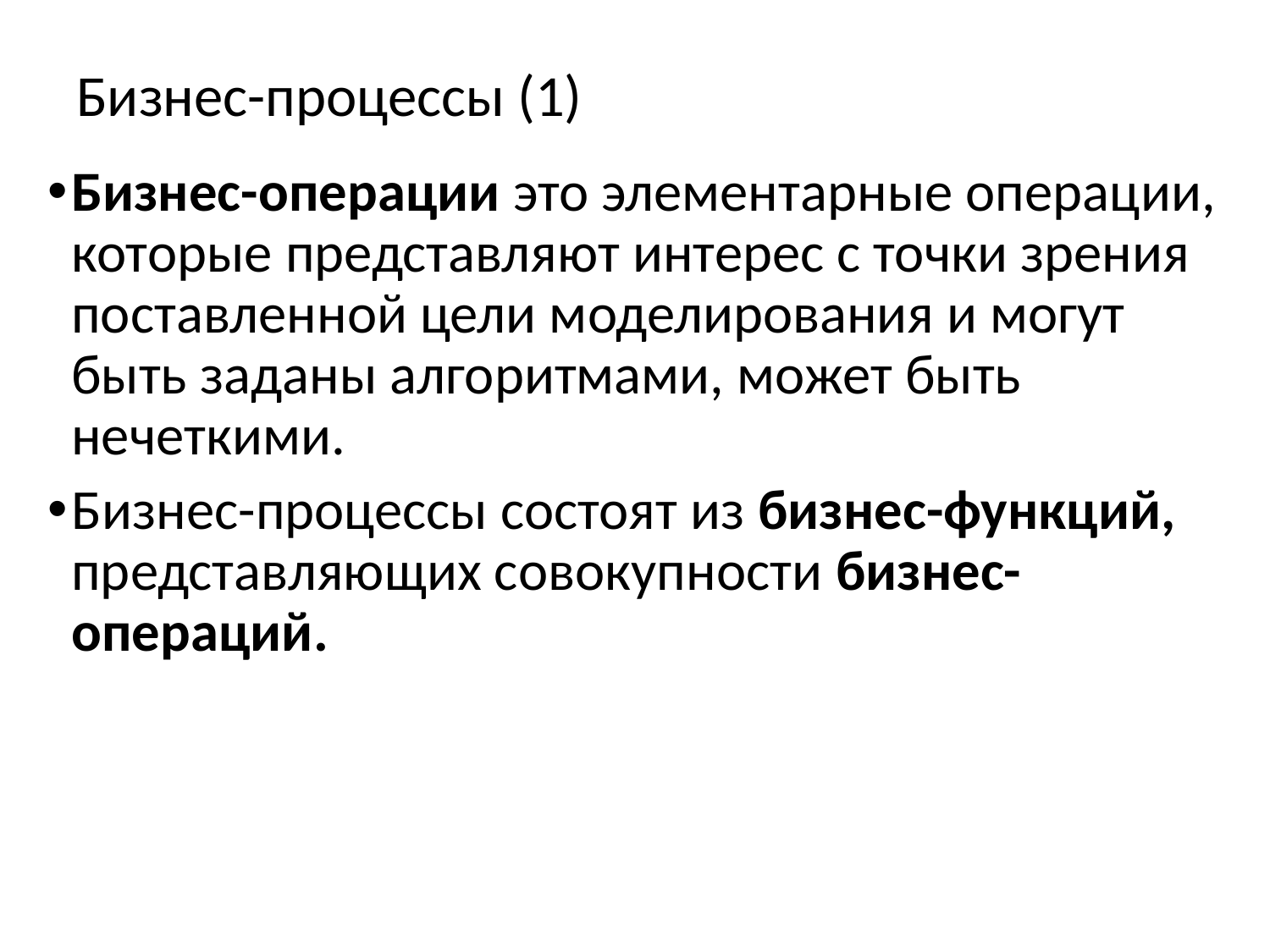

# Бизнес-процессы (1)
Бизнес-операции это элементарные операции, которые представляют интерес с точки зрения поставленной цели моделирования и могут быть заданы алгоритмами, может быть нечеткими.
Бизнес-процессы состоят из бизнес-функций, представляющих совокупности бизнес-операций.